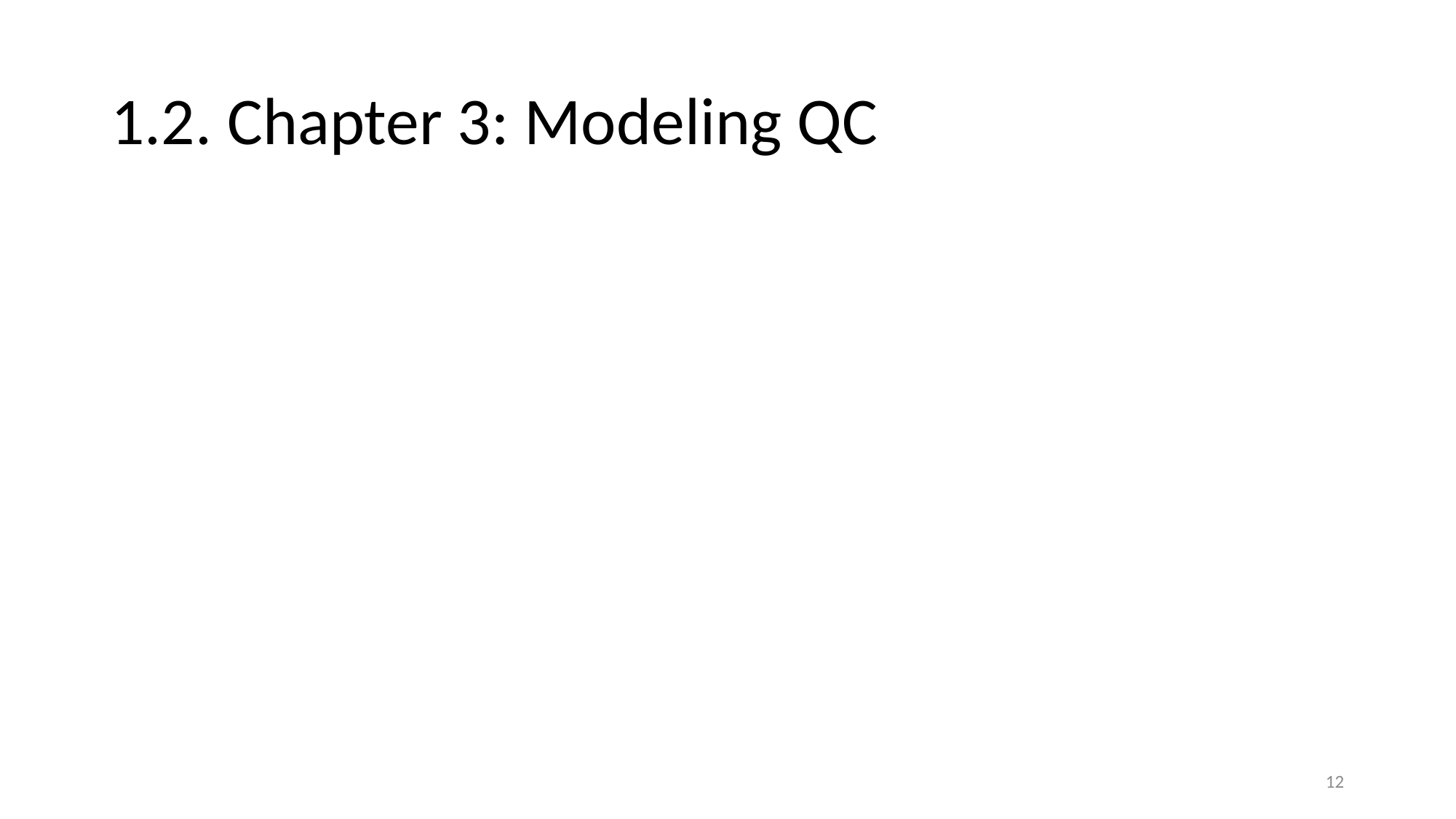

# 1.2. Chapter 3: Modeling QC
12